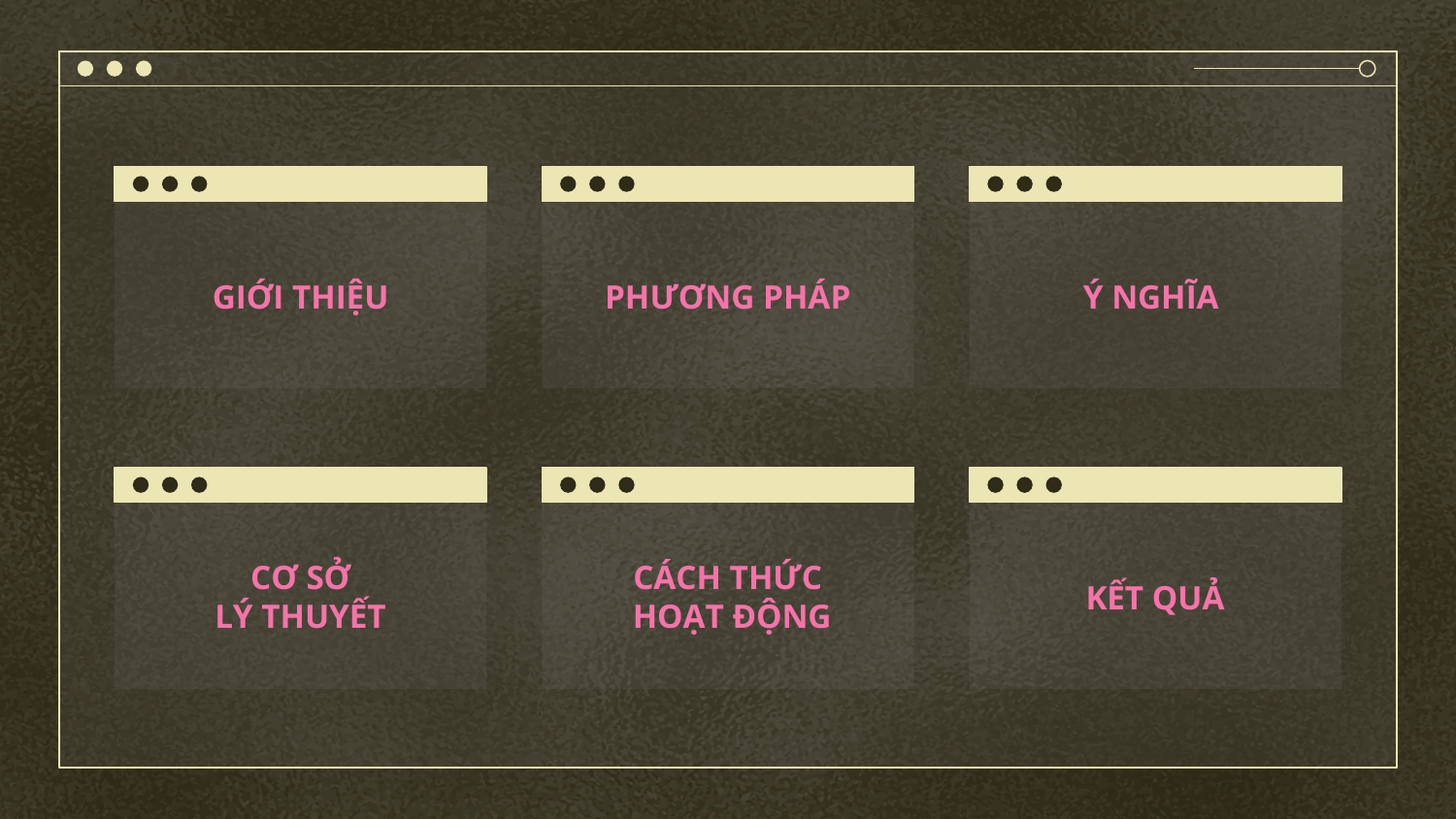

# GIỚI THIỆU
PHƯƠNG PHÁP
Ý NGHĨA

CƠ SỞ
LÝ THUYẾT
CÁCH THỨC
 HOẠT ĐỘNG
KẾT QUẢ